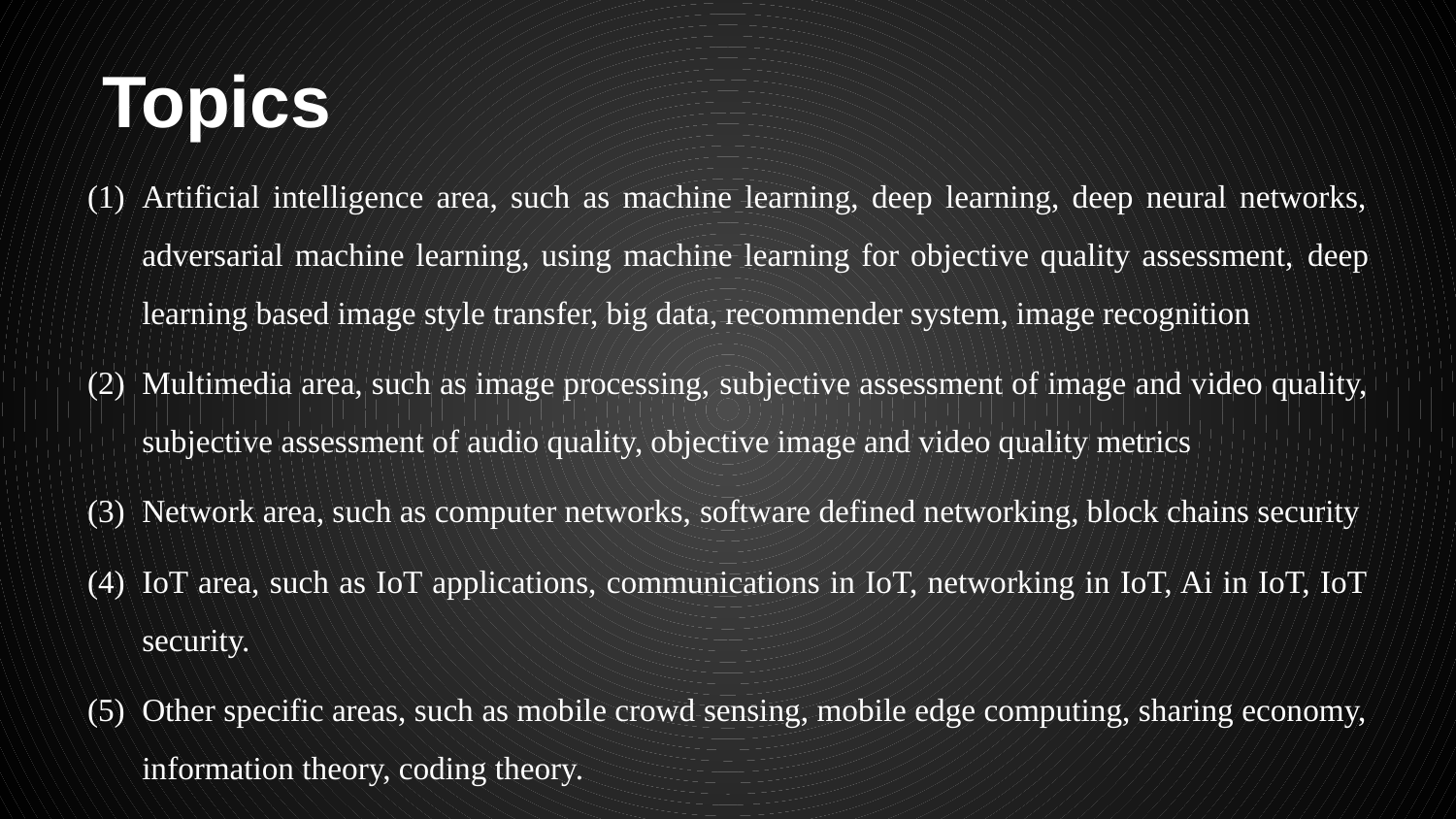

Topics
Artificial intelligence area, such as machine learning, deep learning, deep neural networks, adversarial machine learning, using machine learning for objective quality assessment, deep learning based image style transfer, big data, recommender system, image recognition
Multimedia area, such as image processing, subjective assessment of image and video quality, subjective assessment of audio quality, objective image and video quality metrics
Network area, such as computer networks, software defined networking, block chains security
IoT area, such as IoT applications, communications in IoT, networking in IoT, Ai in IoT, IoT security.
Other specific areas, such as mobile crowd sensing, mobile edge computing, sharing economy, information theory, coding theory.